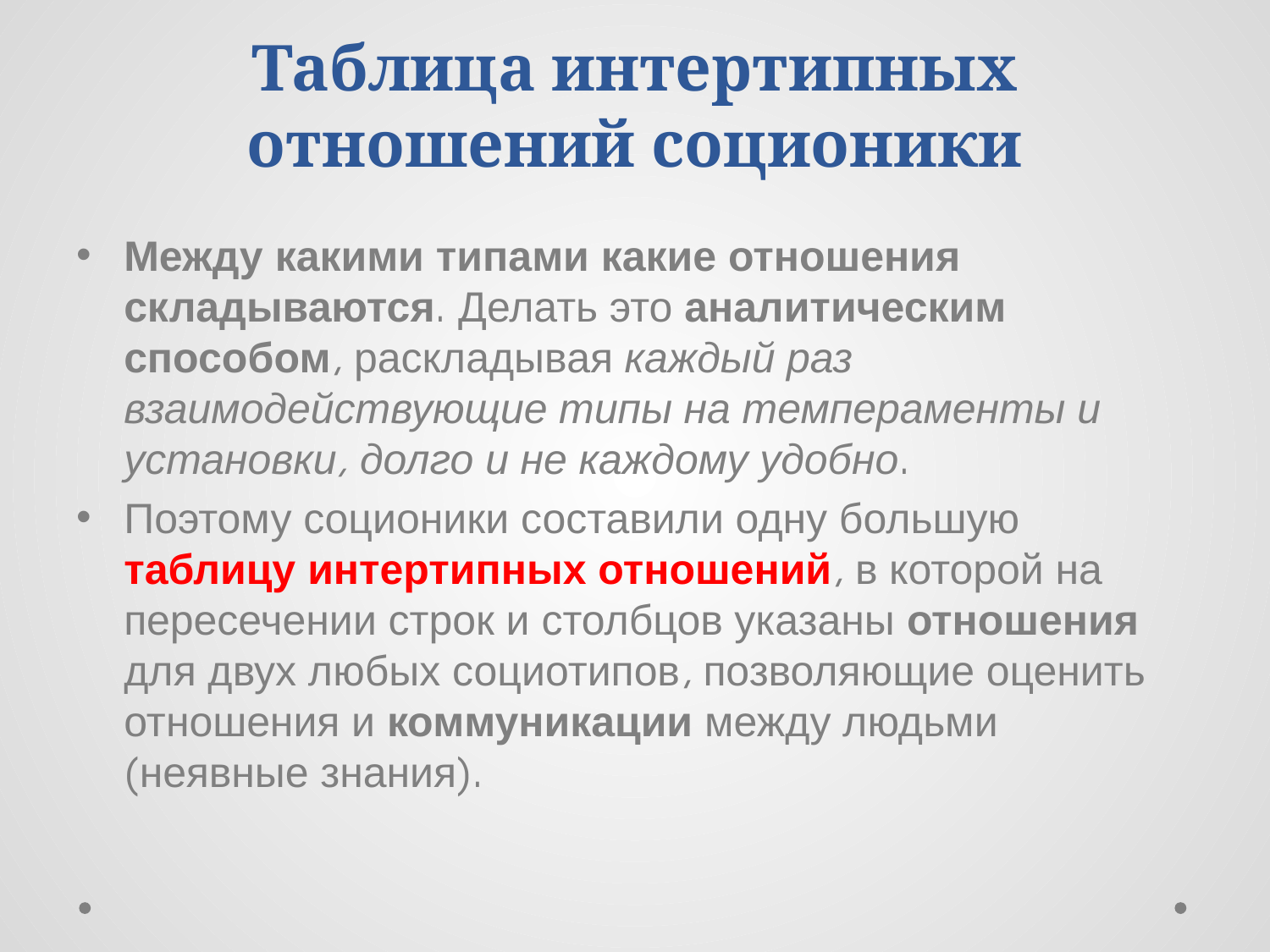

# Таблица интертипных отношений соционики
Между какими типами какие отношения складываются. Делать это аналитическим способом, раскладывая каждый раз взаимодействующие типы на темпераменты и установки, долго и не каждому удобно.
Поэтому соционики составили одну большую таблицу интертипных отношений, в которой на пересечении строк и столбцов указаны отношения для двух любых социотипов, позволяющие оценить отношения и коммуникации между людьми (неявные знания).